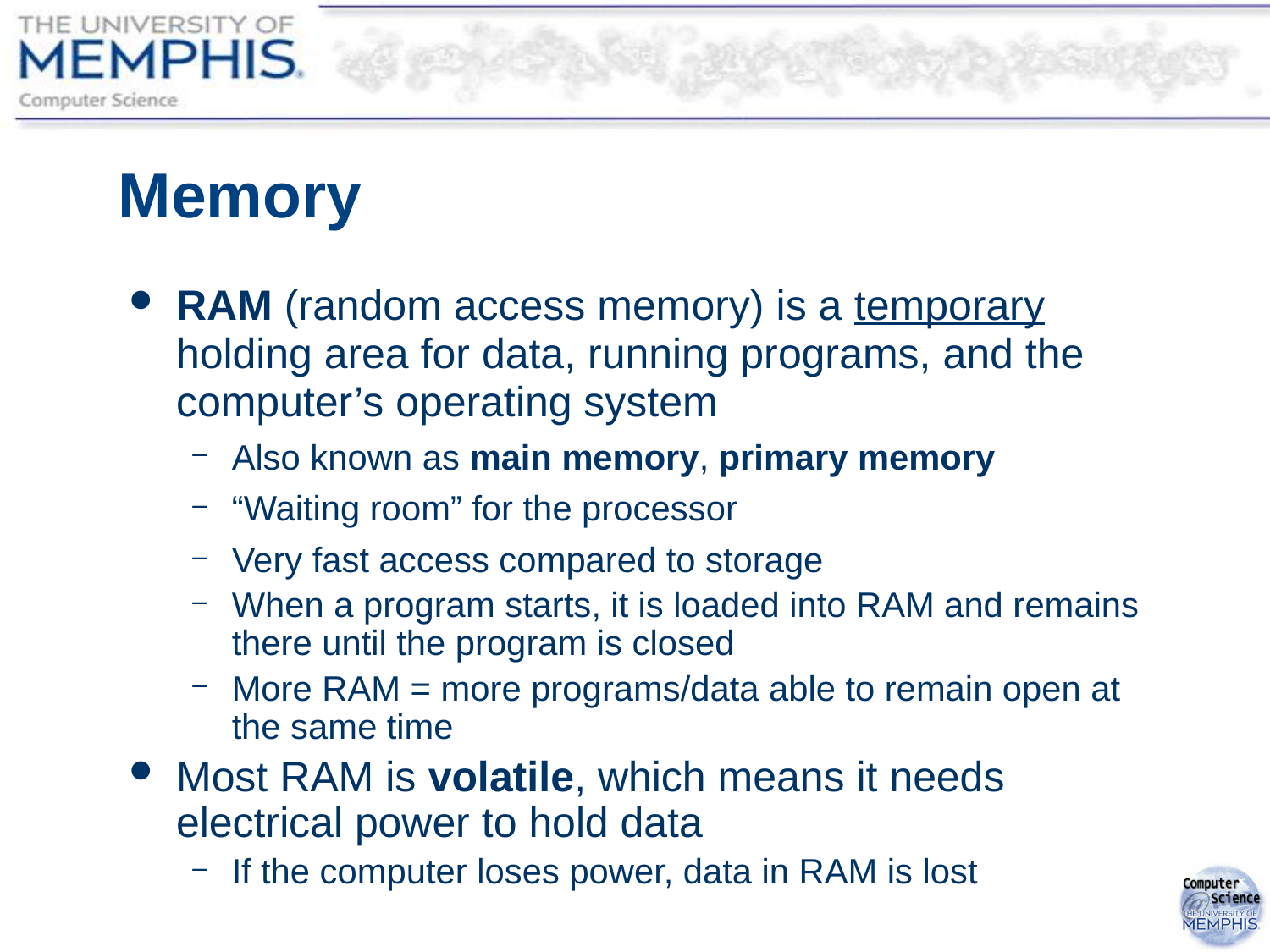

# Memory
RAM (random access memory) is a temporary holding area for data, running programs, and the computer’s operating system
Also known as main memory, primary memory
“Waiting room” for the processor
Very fast access compared to storage
When a program starts, it is loaded into RAM and remains there until the program is closed
More RAM = more programs/data able to remain open at the same time
Most RAM is volatile, which means it needs electrical power to hold data
If the computer loses power, data in RAM is lost